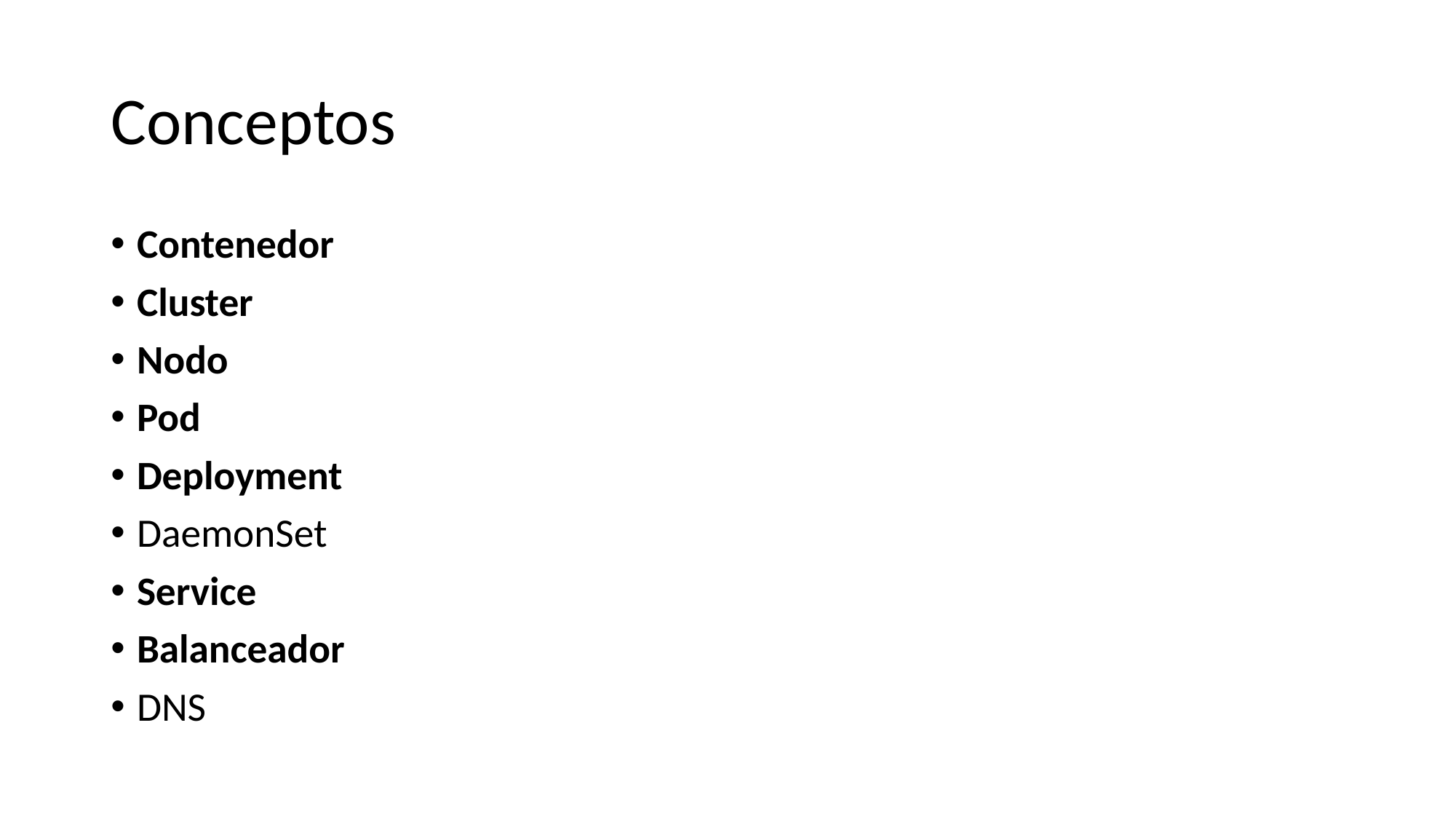

# Conceptos
Contenedor
Cluster
Nodo
Pod
Deployment
DaemonSet
Service
Balanceador
DNS